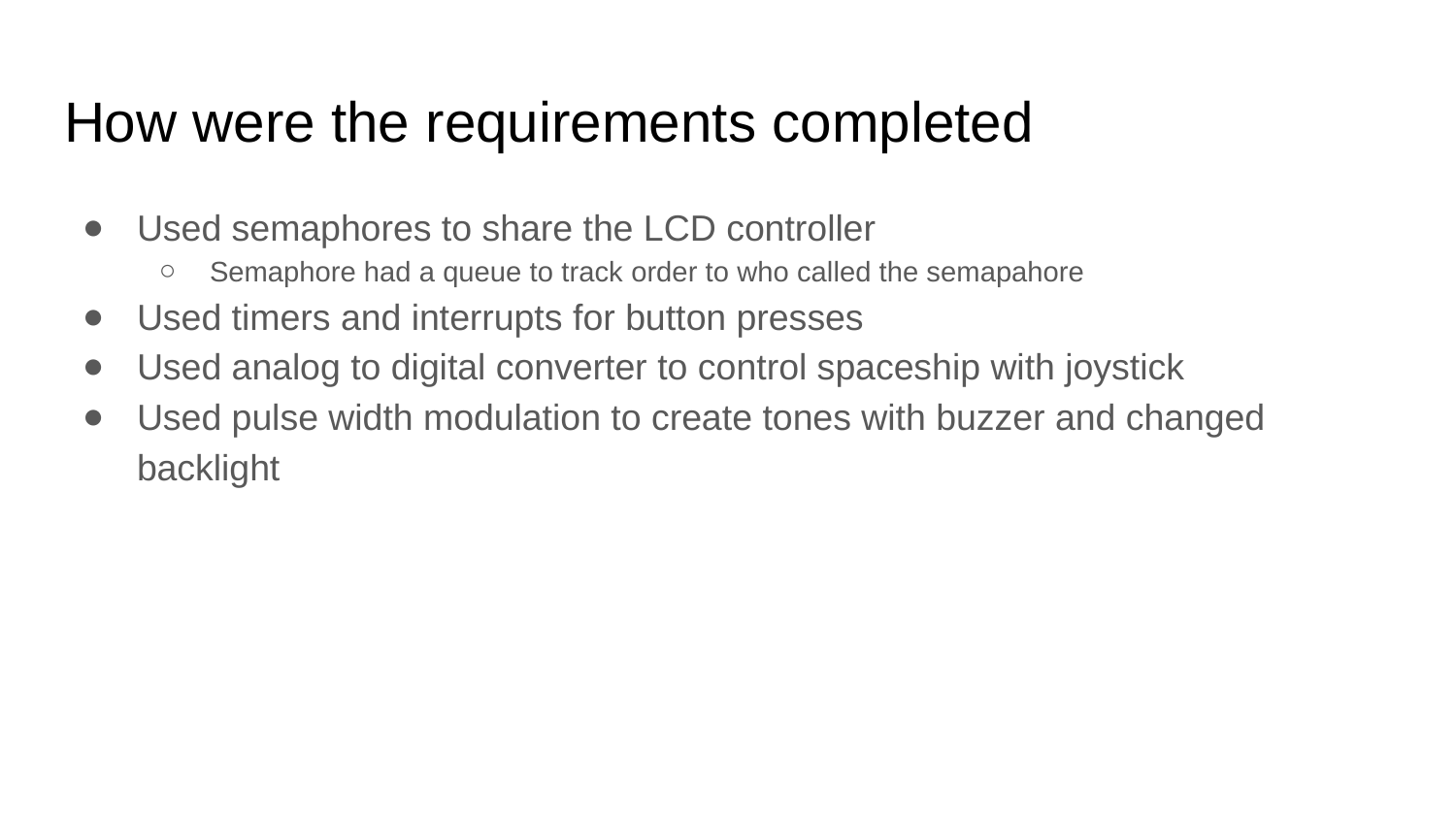

# How were the requirements completed
Used semaphores to share the LCD controller
Semaphore had a queue to track order to who called the semapahore
Used timers and interrupts for button presses
Used analog to digital converter to control spaceship with joystick
Used pulse width modulation to create tones with buzzer and changed backlight